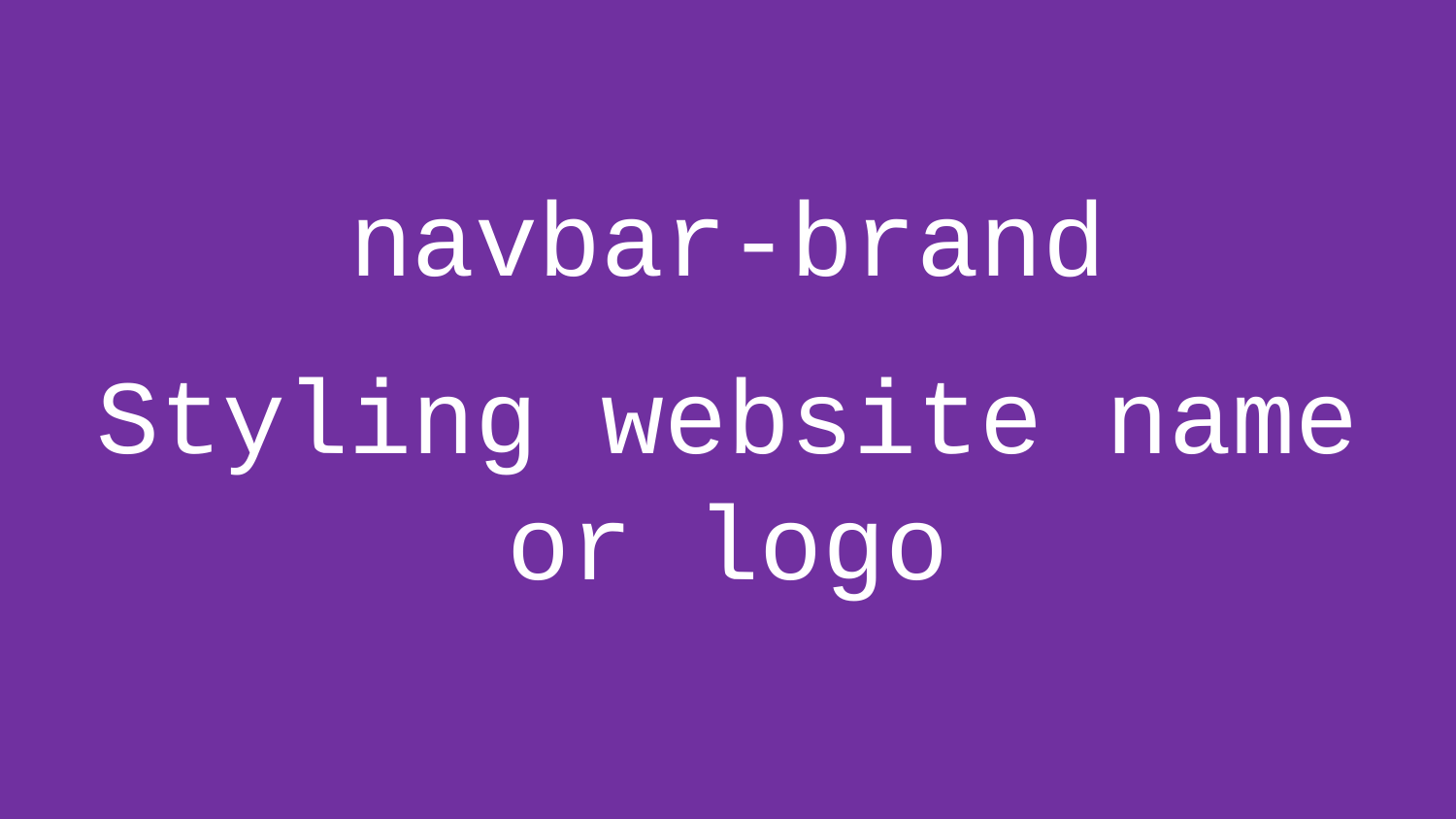

# navbar-brand
Styling website name or logo